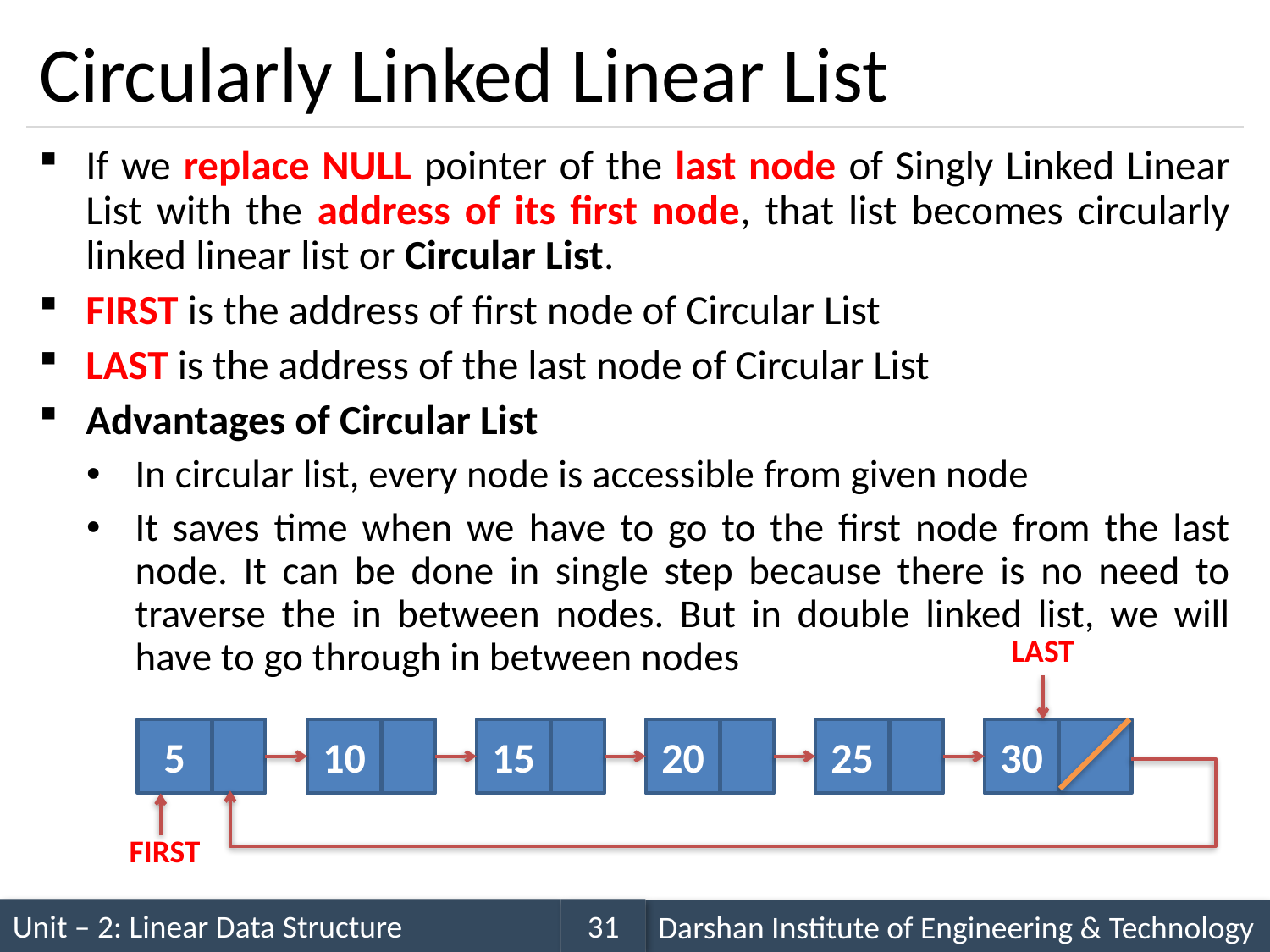

# Circularly Linked Linear List
If we replace NULL pointer of the last node of Singly Linked Linear List with the address of its first node, that list becomes circularly linked linear list or Circular List.
FIRST is the address of first node of Circular List
LAST is the address of the last node of Circular List
Advantages of Circular List
In circular list, every node is accessible from given node
It saves time when we have to go to the first node from the last node. It can be done in single step because there is no need to traverse the in between nodes. But in double linked list, we will have to go through in between nodes
LAST
5

10

15

20

25

30

FIRST